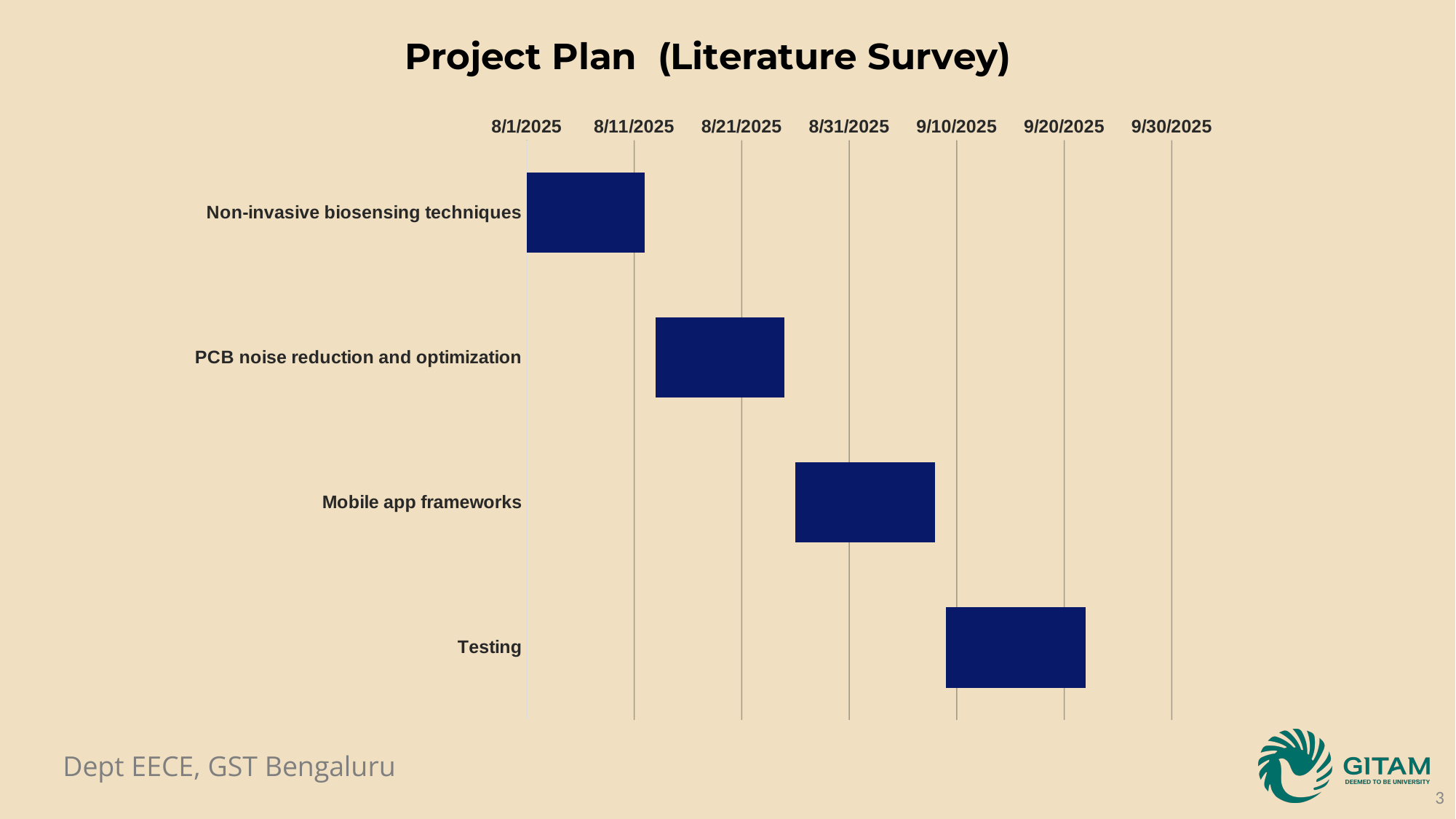

Project Plan  (Literature Survey)

### Chart

| Category | Start Date | Duration |
|---|---|---|
| Non-invasive biosensing techniques | 45870.0 | 11.0 |
| PCB noise reduction and optimization | 45882.0 | 12.0 |
| Mobile app frameworks | 45895.0 | 13.0 |
| Testing | 45909.0 | 13.0 |
3